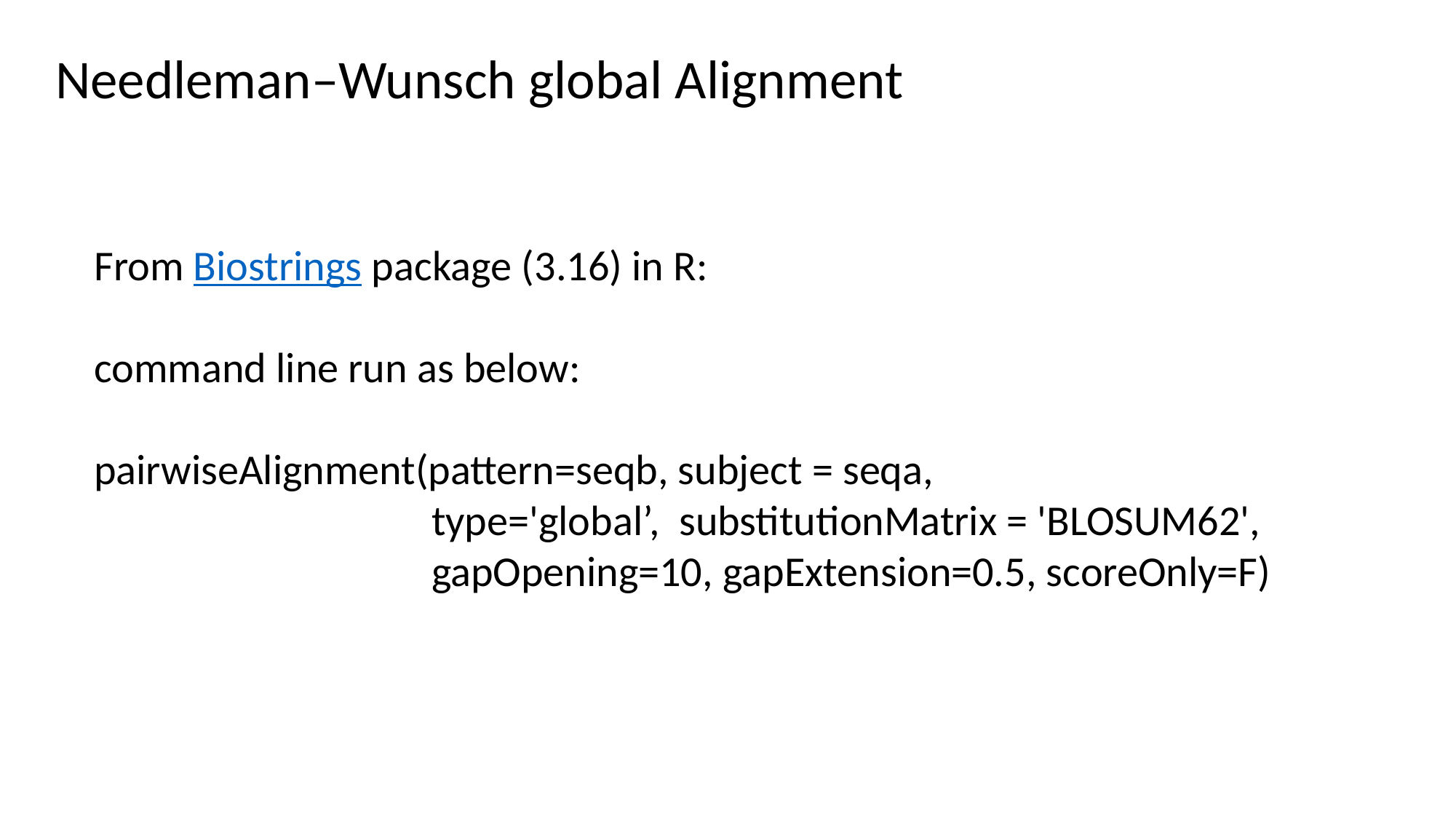

Needleman–Wunsch global Alignment
From Biostrings package (3.16) in R:
command line run as below:

pairwiseAlignment(pattern=seqb, subject = seqa,
                                   type='global’,  substitutionMatrix = 'BLOSUM62',
                                   gapOpening=10, gapExtension=0.5, scoreOnly=F)